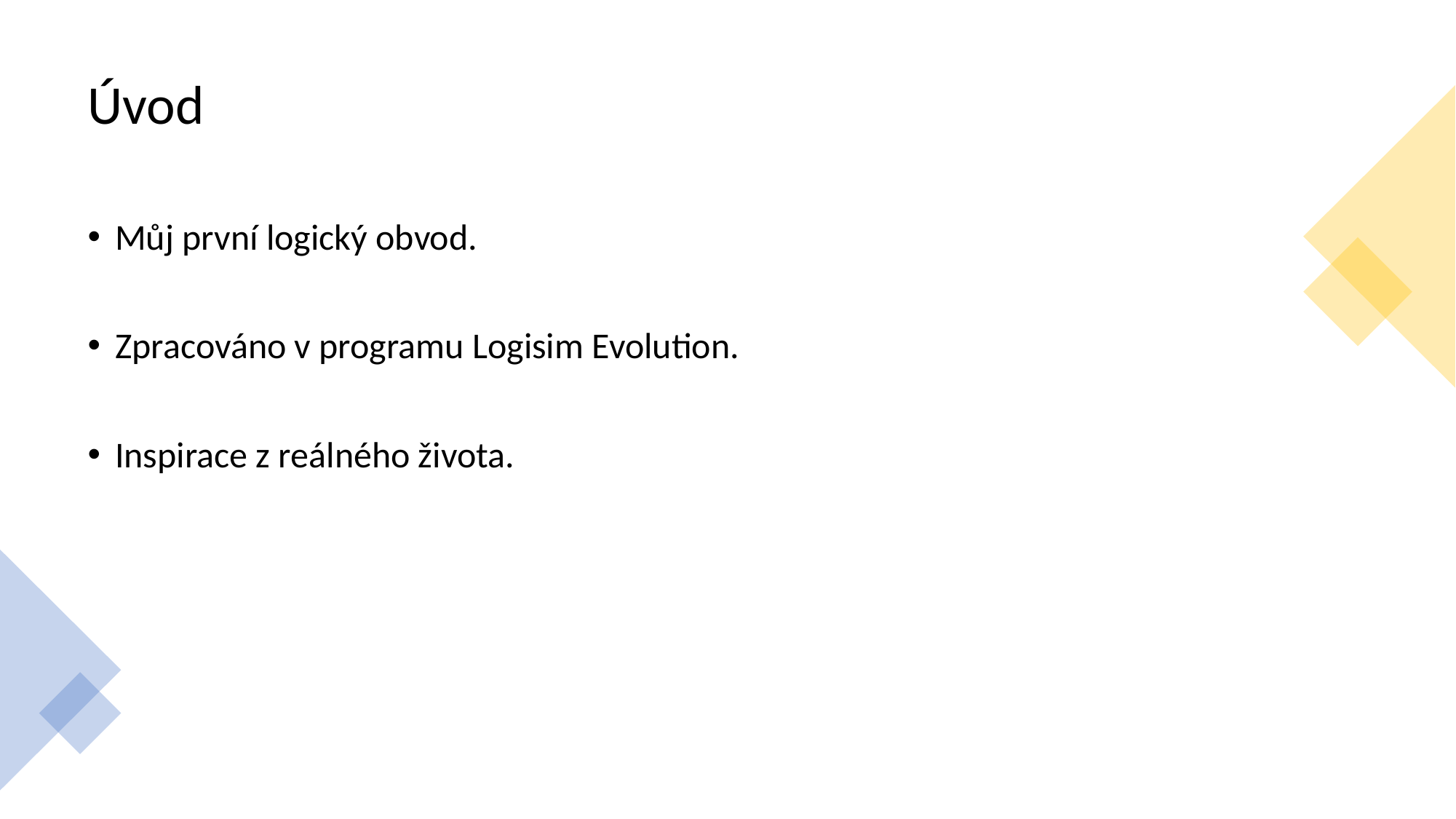

# Úvod

Můj první logický obvod.

Zpracováno v programu Logisim Evolution.

Inspirace z reálného života.